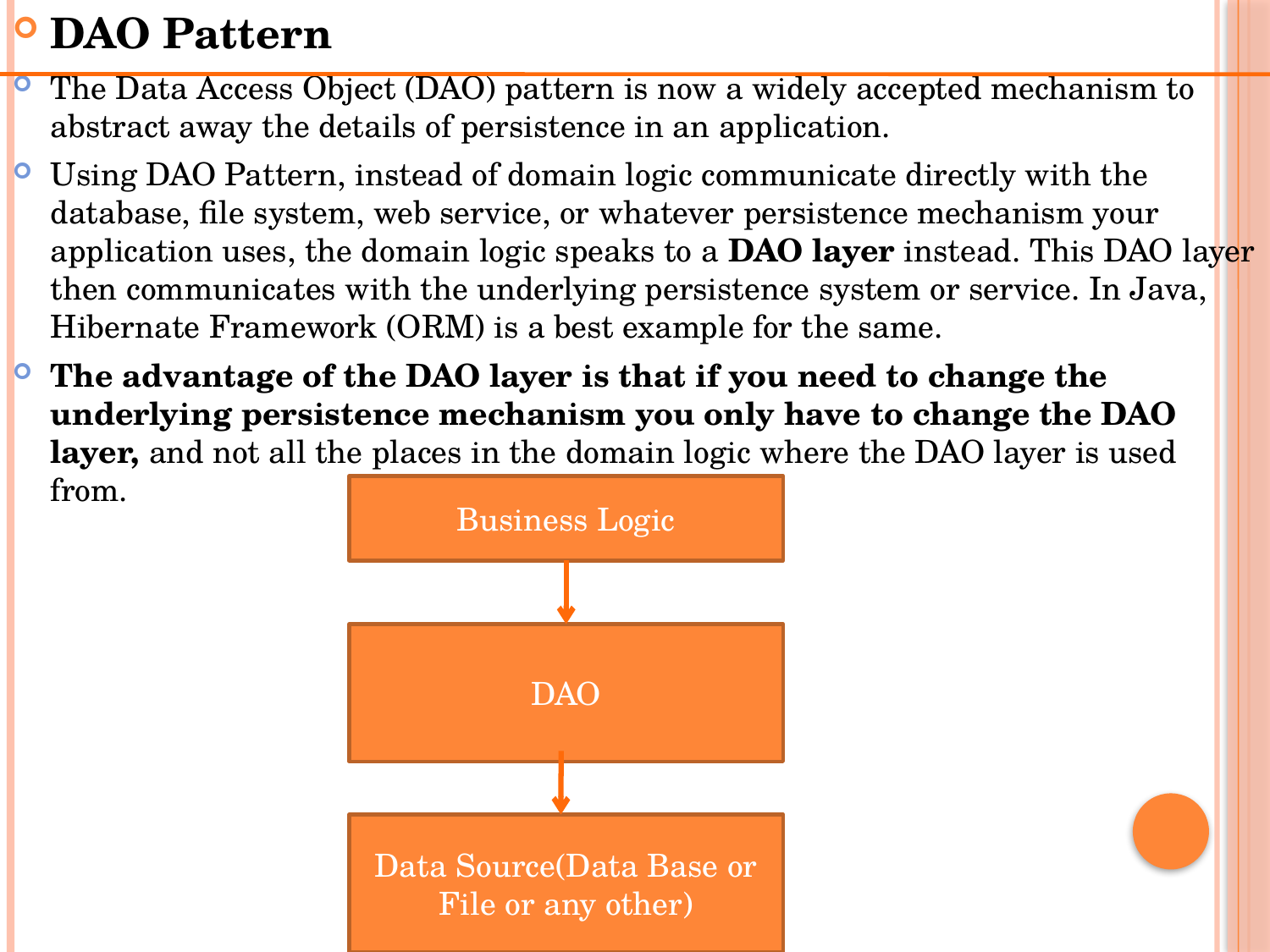

DAO Pattern
The Data Access Object (DAO) pattern is now a widely accepted mechanism to abstract away the details of persistence in an application.
Using DAO Pattern, instead of domain logic communicate directly with the database, file system, web service, or whatever persistence mechanism your application uses, the domain logic speaks to a DAO layer instead. This DAO layer then communicates with the underlying persistence system or service. In Java, Hibernate Framework (ORM) is a best example for the same.
The advantage of the DAO layer is that if you need to change the underlying persistence mechanism you only have to change the DAO layer, and not all the places in the domain logic where the DAO layer is used from.

Business Logic
DAO
Data Source(Data Base or File or any other)